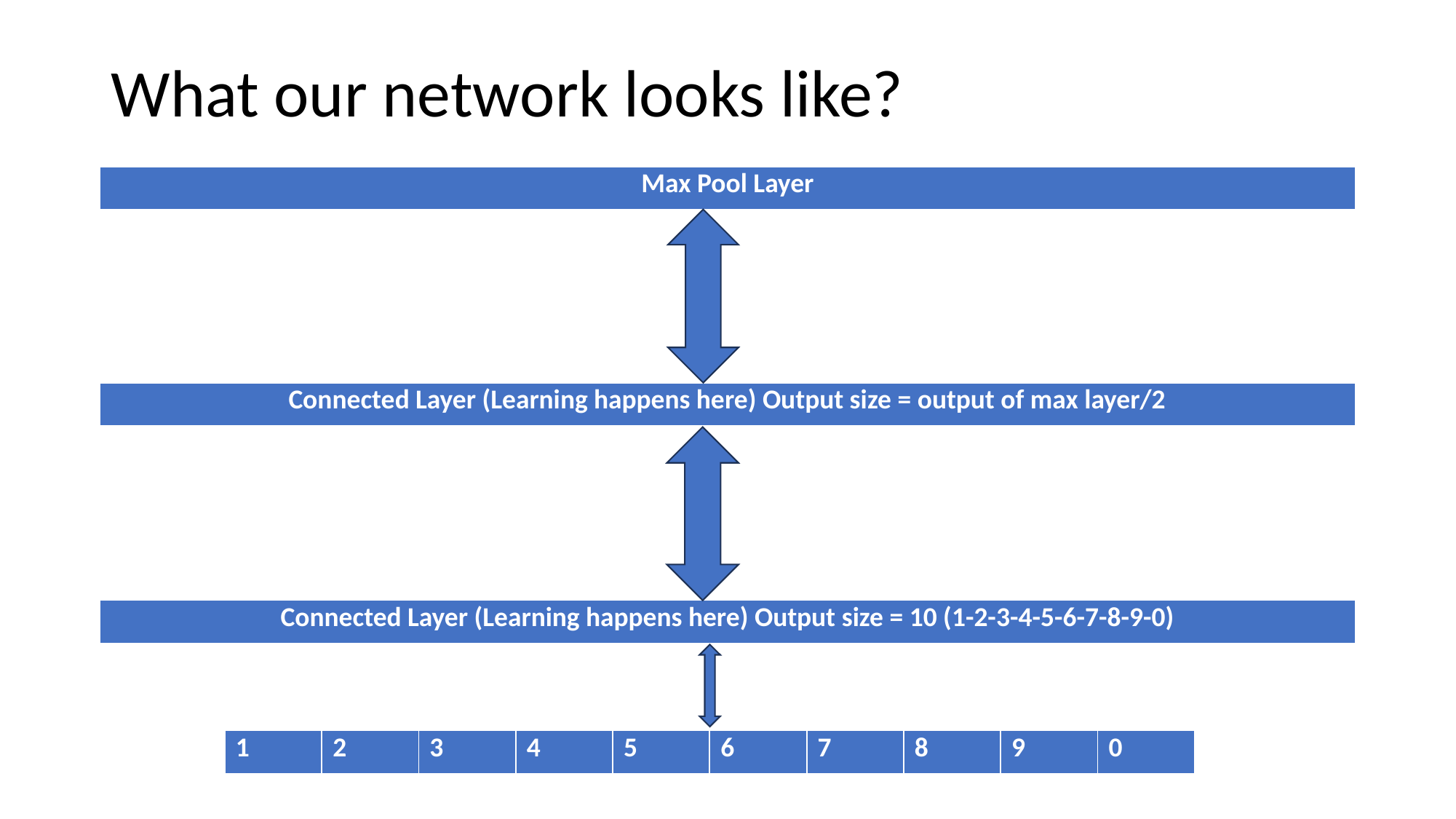

# What our network looks like?
| Max Pool Layer |
| --- |

| Connected Layer (Learning happens here) Output size = output of max layer/2 |
| --- |

| Connected Layer (Learning happens here) Output size = 10 (1-2-3-4-5-6-7-8-9-0) |
| --- |

| 1 | 2 | 3 | 4 | 5 | 6 | 7 | 8 | 9 | 0 |
| --- | --- | --- | --- | --- | --- | --- | --- | --- | --- |